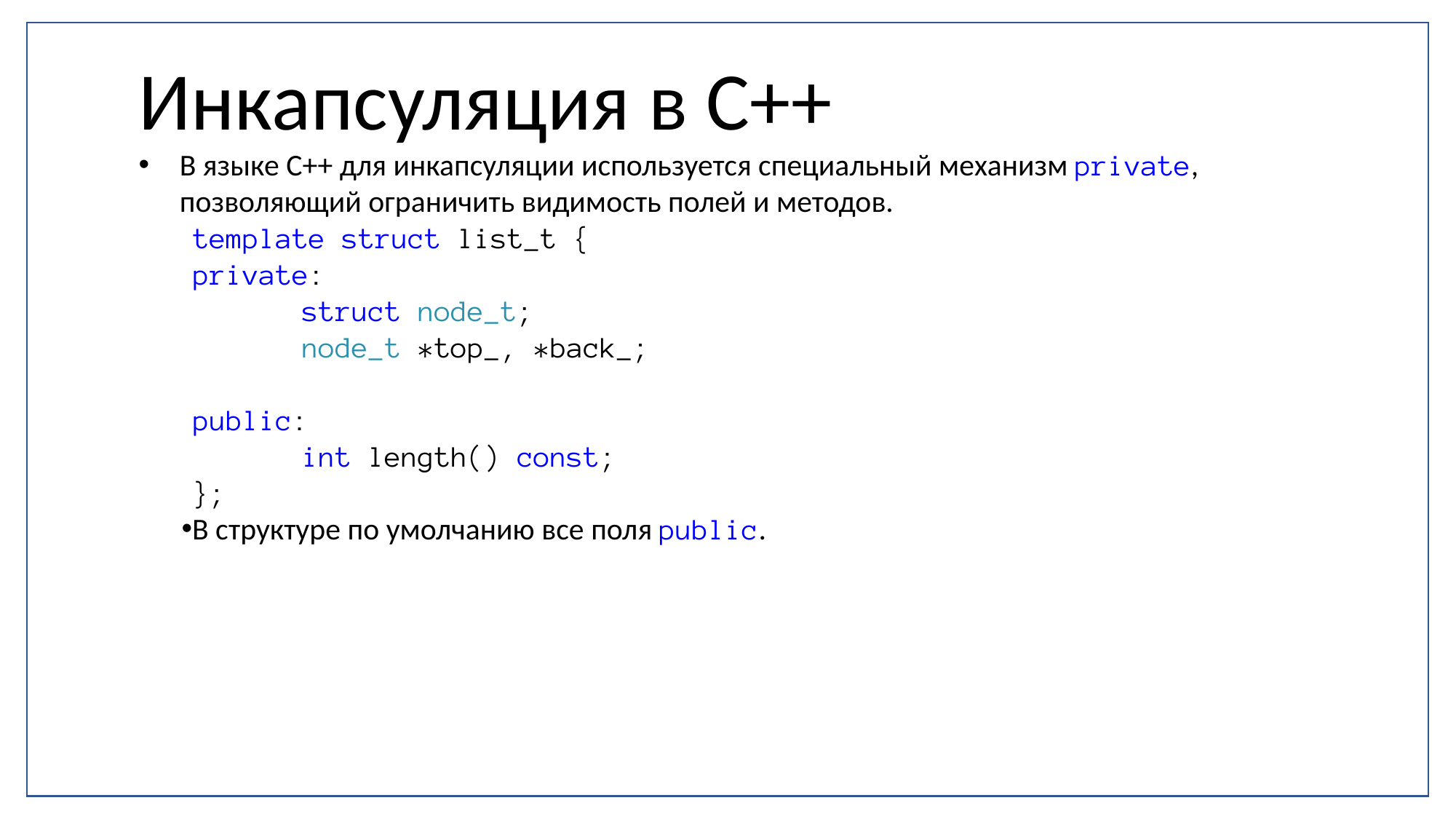

Инкапсуляция в С++

В языке С++ для инкапсуляции используется специальный механизм private, позволяющий ограничить видимость полей и методов.
template struct list_t {
private:
	struct node_t;
	node_t *top_, *back_;

public:
	int length() const;
};
В структуре по умолчанию все поля public.